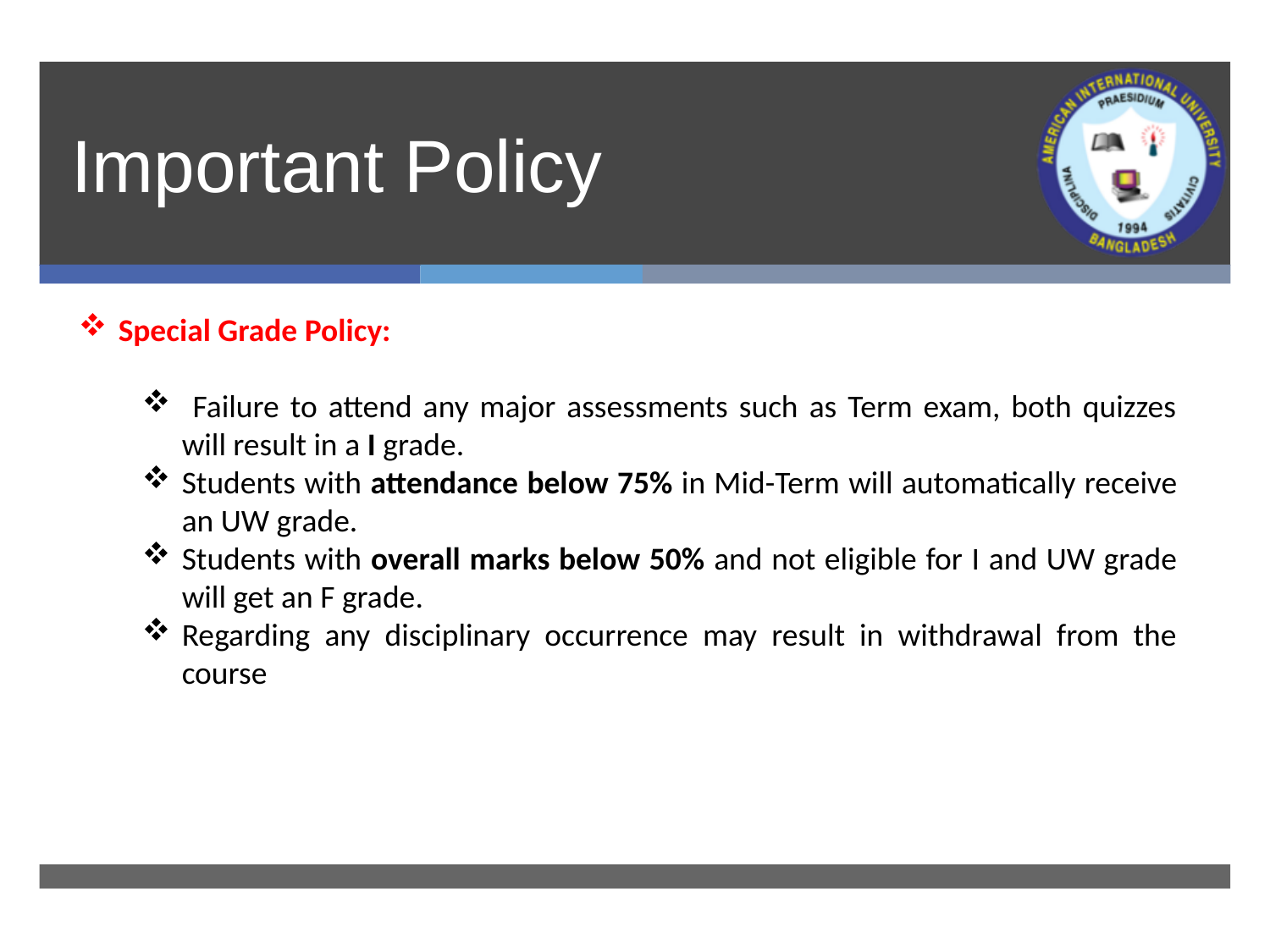

# Important Policy

Special Grade Policy:

 Failure to attend any major assessments such as Term exam, both quizzes will result in a I grade.
Students with attendance below 75% in Mid-Term will automatically receive an UW grade.
Students with overall marks below 50% and not eligible for I and UW grade will get an F grade.
Regarding any disciplinary occurrence may result in withdrawal from the course